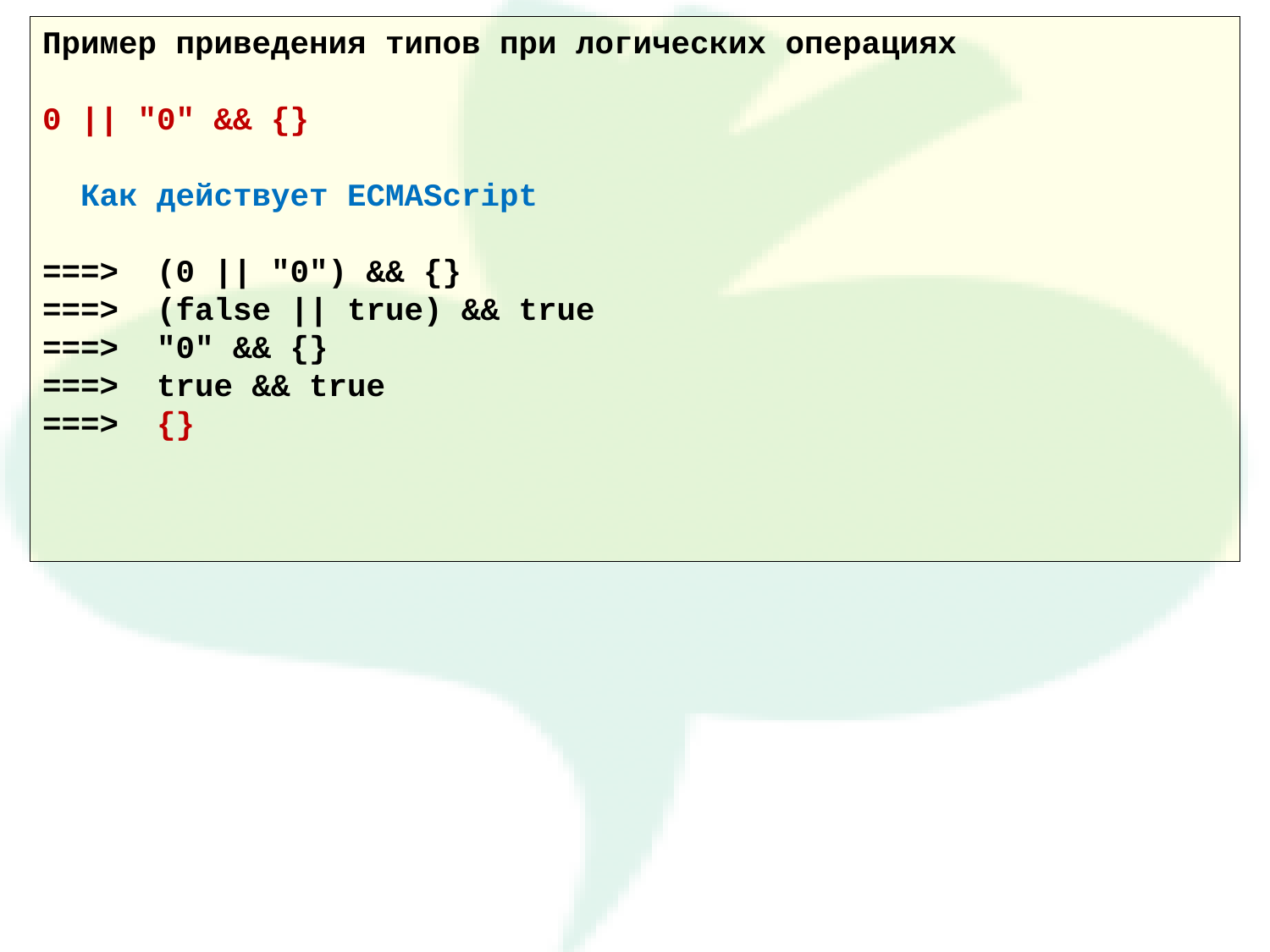

Пример приведения типов при логических операциях

0 || "0" && {}

  Как действует ECMAScript

===>  (0 || "0") && {}
===>  (false || true) && true
===>  "0" && {}
===>  true && true
===>  {}